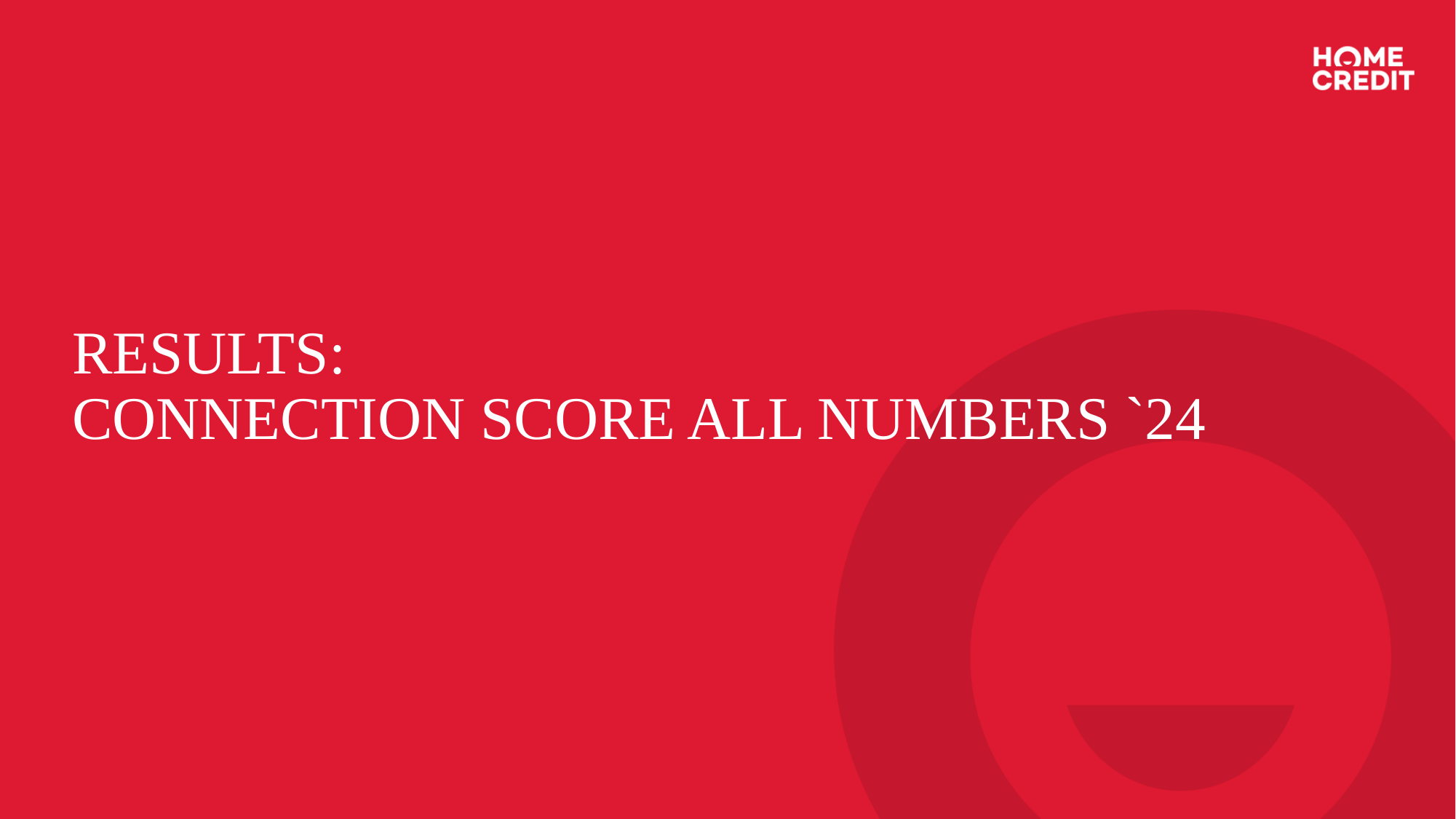

# RESULTS: CONNECTION SCORE ALL NUMBERS `24